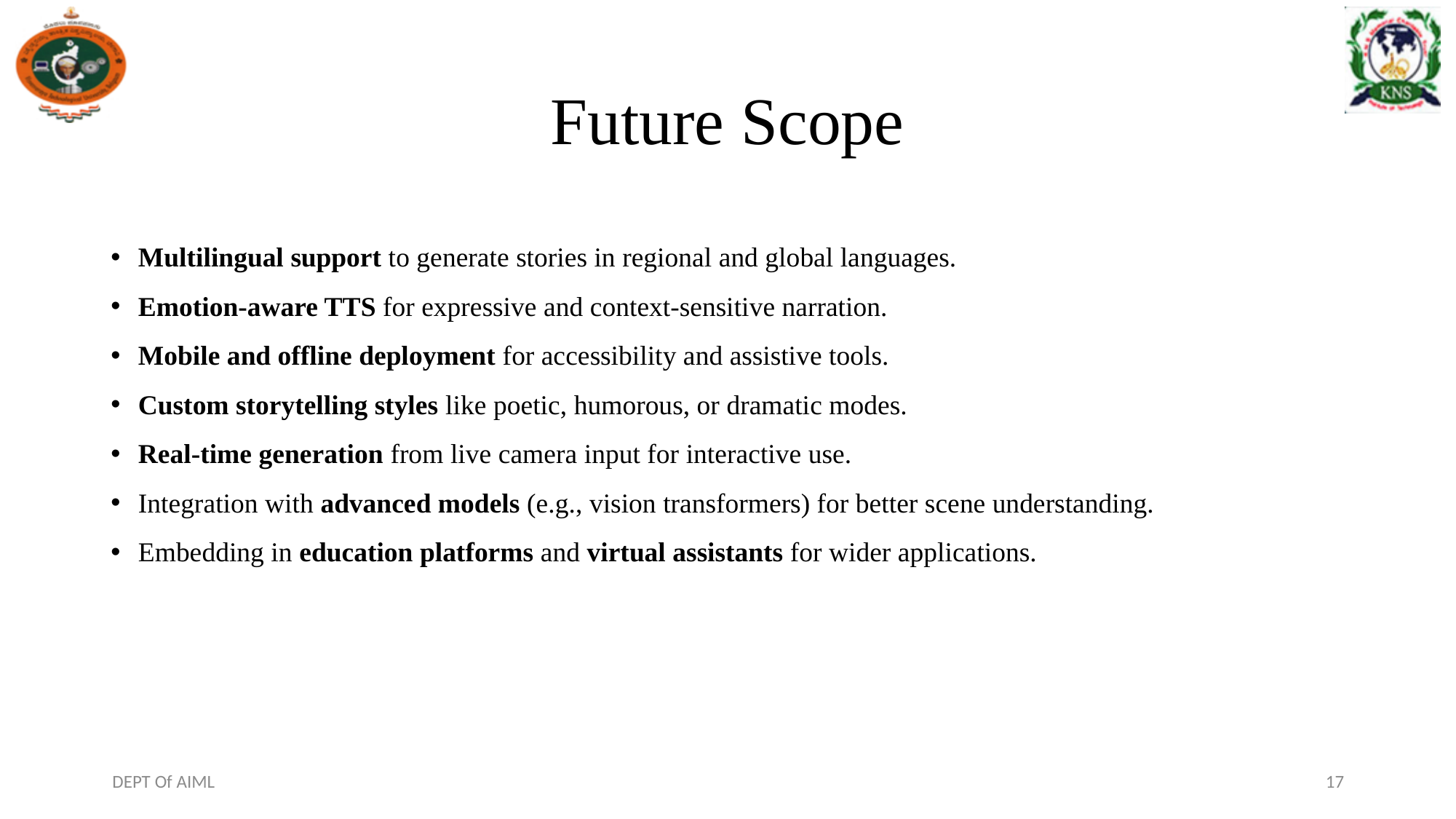

# Future Scope
Multilingual support to generate stories in regional and global languages.
Emotion-aware TTS for expressive and context-sensitive narration.
Mobile and offline deployment for accessibility and assistive tools.
Custom storytelling styles like poetic, humorous, or dramatic modes.
Real-time generation from live camera input for interactive use.
Integration with advanced models (e.g., vision transformers) for better scene understanding.
Embedding in education platforms and virtual assistants for wider applications.

DEPT Of AIML
17